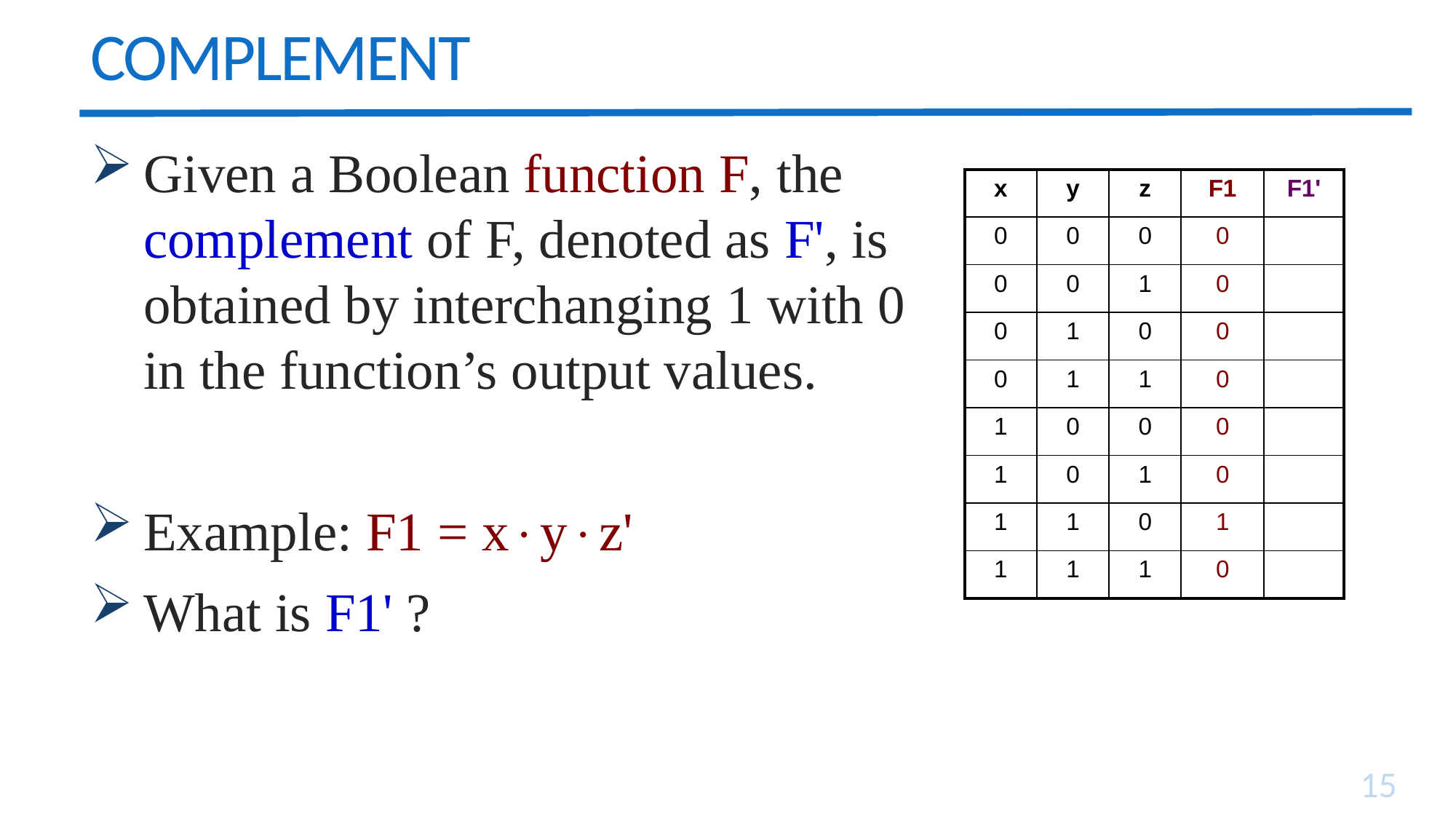

# COMPLEMENT
Given a Boolean function F, the complement of F, denoted as F', is obtained by interchanging 1 with 0 in the function’s output values.

Example: F1 = x⋅y⋅z'
What is F1' ?
| x | y | z | F1 | F1' |
| --- | --- | --- | --- | --- |
| 0 | 0 | 0 | 0 |  |
| 0 | 0 | 1 | 0 |  |
| 0 | 1 | 0 | 0 |  |
| 0 | 1 | 1 | 0 |  |
| 1 | 0 | 0 | 0 |  |
| 1 | 0 | 1 | 0 |  |
| 1 | 1 | 0 | 1 |  |
| 1 | 1 | 1 | 0 |  |
15